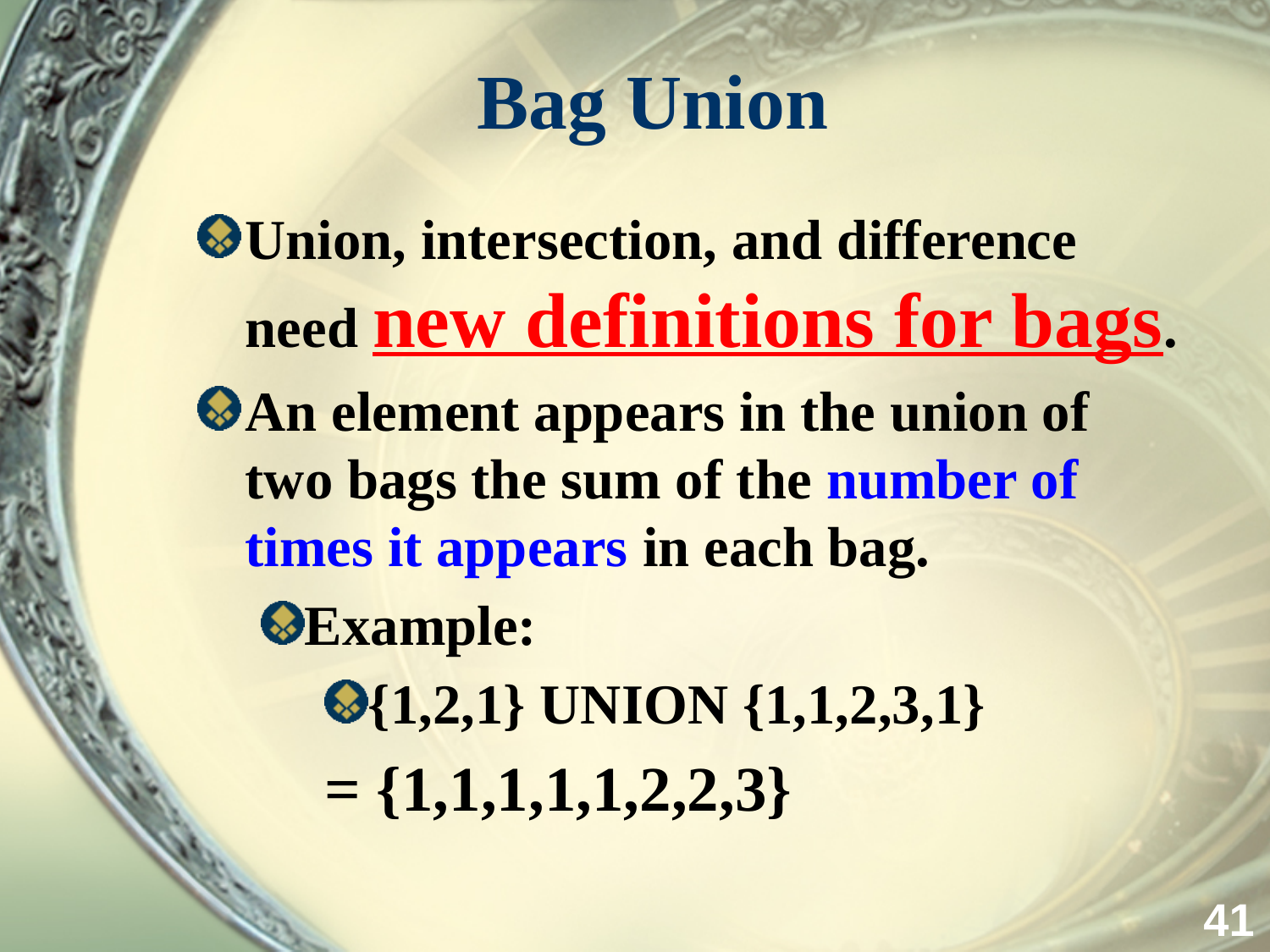

# Bag Union
Union, intersection, and difference need new definitions for bags.
An element appears in the union of two bags the sum of the number of times it appears in each bag.
Example:
{1,2,1} UNION {1,1,2,3,1}
    = {1,1,1,1,1,2,2,3}
41